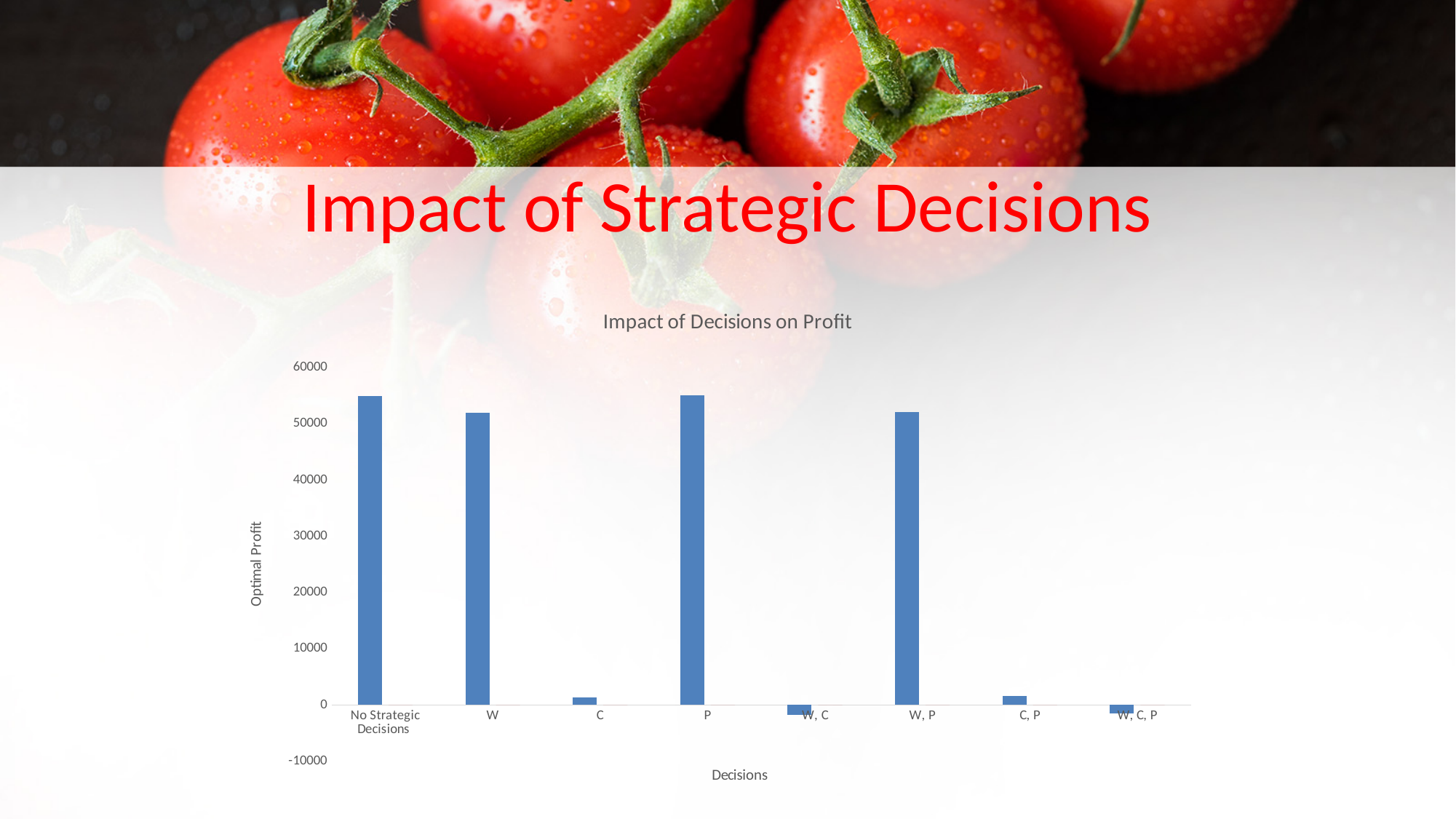

# Impact of Strategic Decisions

### Chart: Impact of Decisions on Profit

| Category |  |  |
|---|---|---|
| No Strategic Decisions  | 55008.40881 | 0.0 |
| W | 52008.40881 | 0.0 |
| C | 1306.299525 | 0.0 |
| P | 55125.1899 | 0.0 |
| W, C | -1693.700475 | 0.0 |
| W, P | 52125.1899 | 0.0 |
| C, P | 1553.241035 | 0.0 |
| W, C, P | -1446.758965 | 0.0 |